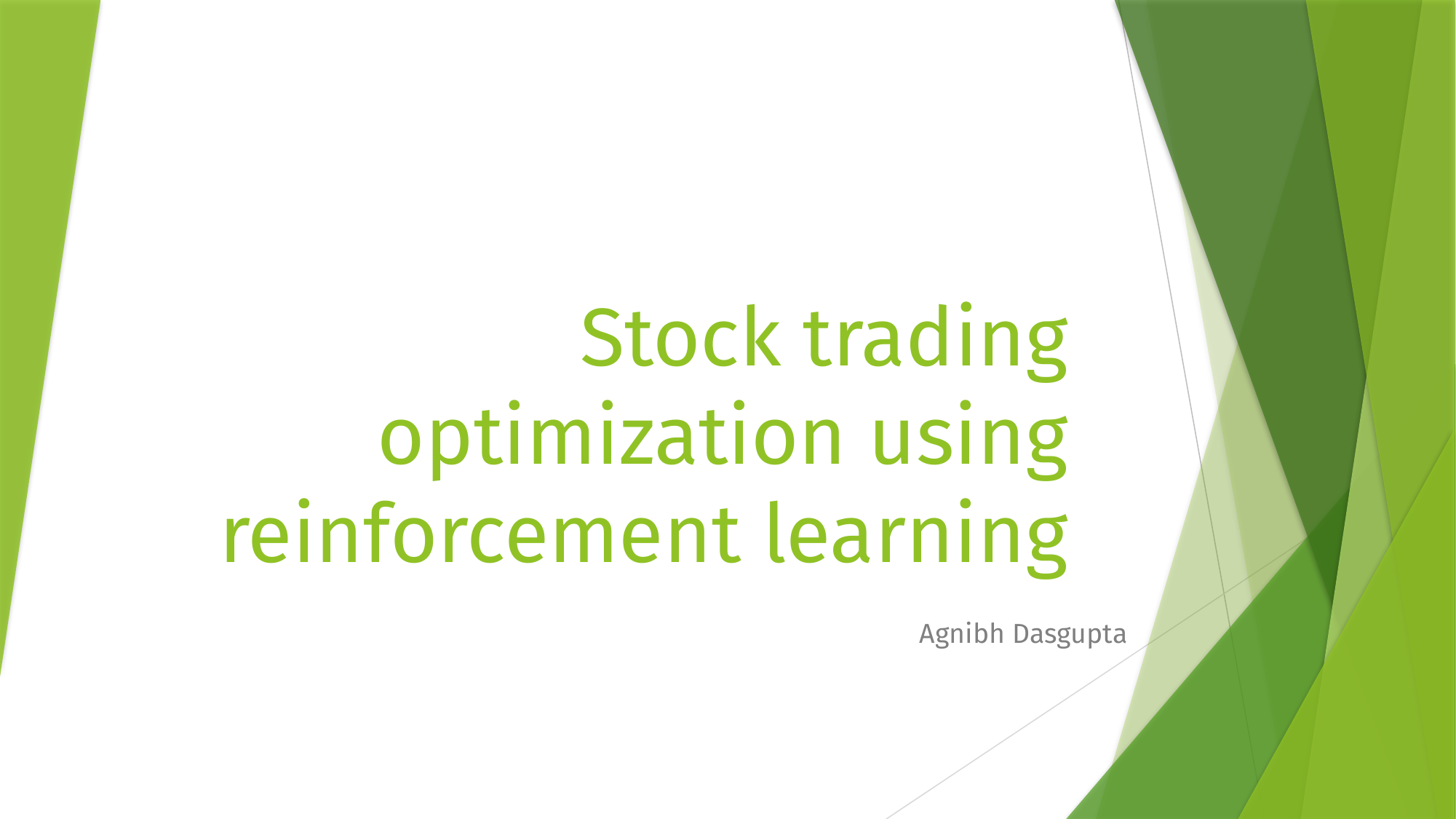

# Stock trading optimization using reinforcement learning
Agnibh Dasgupta